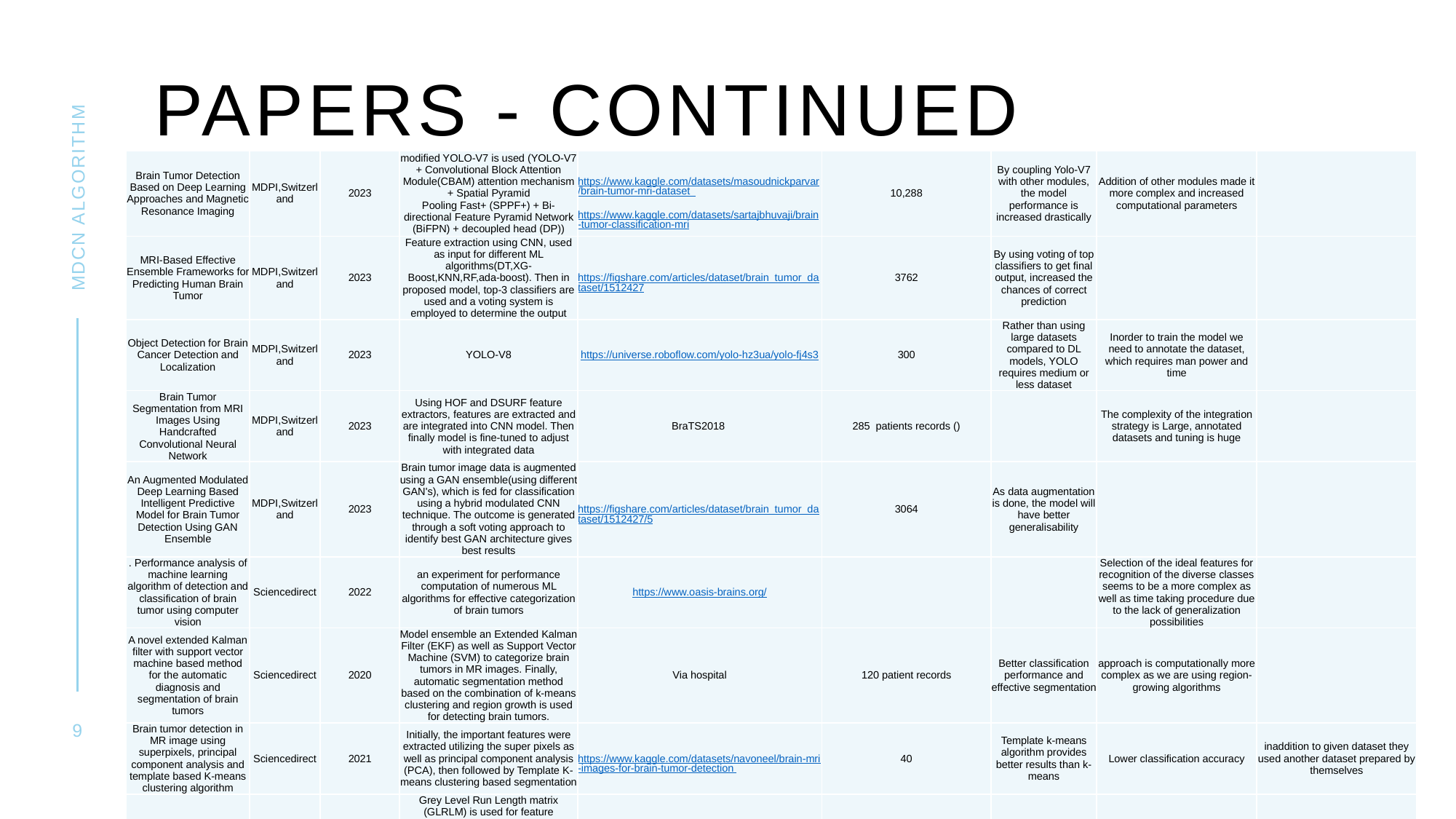

# Papers - Continued
| Brain Tumor Detection Based on Deep Learning Approaches and Magnetic Resonance Imaging | MDPI,Switzerland | 2023 | modified YOLO-V7 is used (YOLO-V7 + Convolutional Block Attention Module(CBAM) attention mechanism + Spatial Pyramid Pooling Fast+ (SPPF+) + Bi-directional Feature Pyramid Network (BiFPN) + decoupled head (DP)) | https://www.kaggle.com/datasets/masoudnickparvar/brain-tumor-mri-dataset https://www.kaggle.com/datasets/sartajbhuvaji/brain-tumor-classification-mri | 10,288 | By coupling Yolo-V7 with other modules, the model performance is increased drastically | Addition of other modules made it more complex and increased computational parameters |  |
| --- | --- | --- | --- | --- | --- | --- | --- | --- |
| MRI-Based Effective Ensemble Frameworks for Predicting Human Brain Tumor | MDPI,Switzerland | 2023 | Feature extraction using CNN, used as input for different ML algorithms(DT,XG-Boost,KNN,RF,ada-boost). Then in proposed model, top-3 classifiers are used and a voting system is employed to determine the output | https://figshare.com/articles/dataset/brain\_tumor\_dataset/1512427 | 3762 | By using voting of top classifiers to get final output, increased the chances of correct prediction |  |  |
| Object Detection for Brain Cancer Detection and Localization | MDPI,Switzerland | 2023 | YOLO-V8 | https://universe.roboflow.com/yolo-hz3ua/yolo-fj4s3 | 300 | Rather than using large datasets compared to DL models, YOLO requires medium or less dataset | Inorder to train the model we need to annotate the dataset, which requires man power and time |  |
| Brain Tumor Segmentation from MRI Images Using Handcrafted Convolutional Neural Network | MDPI,Switzerland | 2023 | Using HOF and DSURF feature extractors, features are extracted and are integrated into CNN model. Then finally model is fine-tuned to adjust with integrated data | BraTS2018 | 285 patients records () |  | The complexity of the integration strategy is Large, annotated datasets and tuning is huge |  |
| An Augmented Modulated Deep Learning Based Intelligent Predictive Model for Brain Tumor Detection Using GAN Ensemble | MDPI,Switzerland | 2023 | Brain tumor image data is augmented using a GAN ensemble(using different GAN's), which is fed for classification using a hybrid modulated CNN technique. The outcome is generated through a soft voting approach to identify best GAN architecture gives best results | https://figshare.com/articles/dataset/brain\_tumor\_dataset/1512427/5 | 3064 | As data augmentation is done, the model will have better generalisability |  |  |
| . Performance analysis of machine learning algorithm of detection and classification of brain tumor using computer vision | Sciencedirect | 2022 | an experiment for performance computation of numerous ML algorithms for effective categorization of brain tumors | https://www.oasis-brains.org/ |  |  | Selection of the ideal features for recognition of the diverse classes seems to be a more complex as well as time taking procedure due to the lack of generalization possibilities |  |
| A novel extended Kalman filter with support vector machine based method for the automatic diagnosis and segmentation of brain tumors | Sciencedirect | 2020 | Model ensemble an Extended Kalman Filter (EKF) as well as Support Vector Machine (SVM) to categorize brain tumors in MR images. Finally, automatic segmentation method based on the combination of k-means clustering and region growth is used for detecting brain tumors. | Via hospital | 120 patient records | Better classification performance and effective segmentation | approach is computationally more complex as we are using region-growing algorithms |  |
| Brain tumor detection in MR image using superpixels, principal component analysis and template based K-means clustering algorithm | Sciencedirect | 2021 | Initially, the important features were extracted utilizing the super pixels as well as principal component analysis (PCA), then followed by Template K-means clustering based segmentation | https://www.kaggle.com/datasets/navoneel/brain-mri-images-for-brain-tumor-detection | 40 | Template k-means algorithm provides better results than k-means | Lower classification accuracy | inaddition to given dataset they used another dataset prepared by themselves |
| Brain tumor segmentation of MR images using SVM and fuzzy classifier in machine learning | Sciencedirect | 2022 | Grey Level Run Length matrix (GLRLM) is used for feature extraction, classification is done using SVM algorithm. If tumor is detected, then using fussy c-means clustering algorithm along with other optimisation algorithms to segment the tumor | not mentioned exact source | 210 | improved analysis | This framework is less robust to alter different settings, namely slice thickness, imaging parameters, slice, contrast, etc. |  |
MDCN Algorithm
9